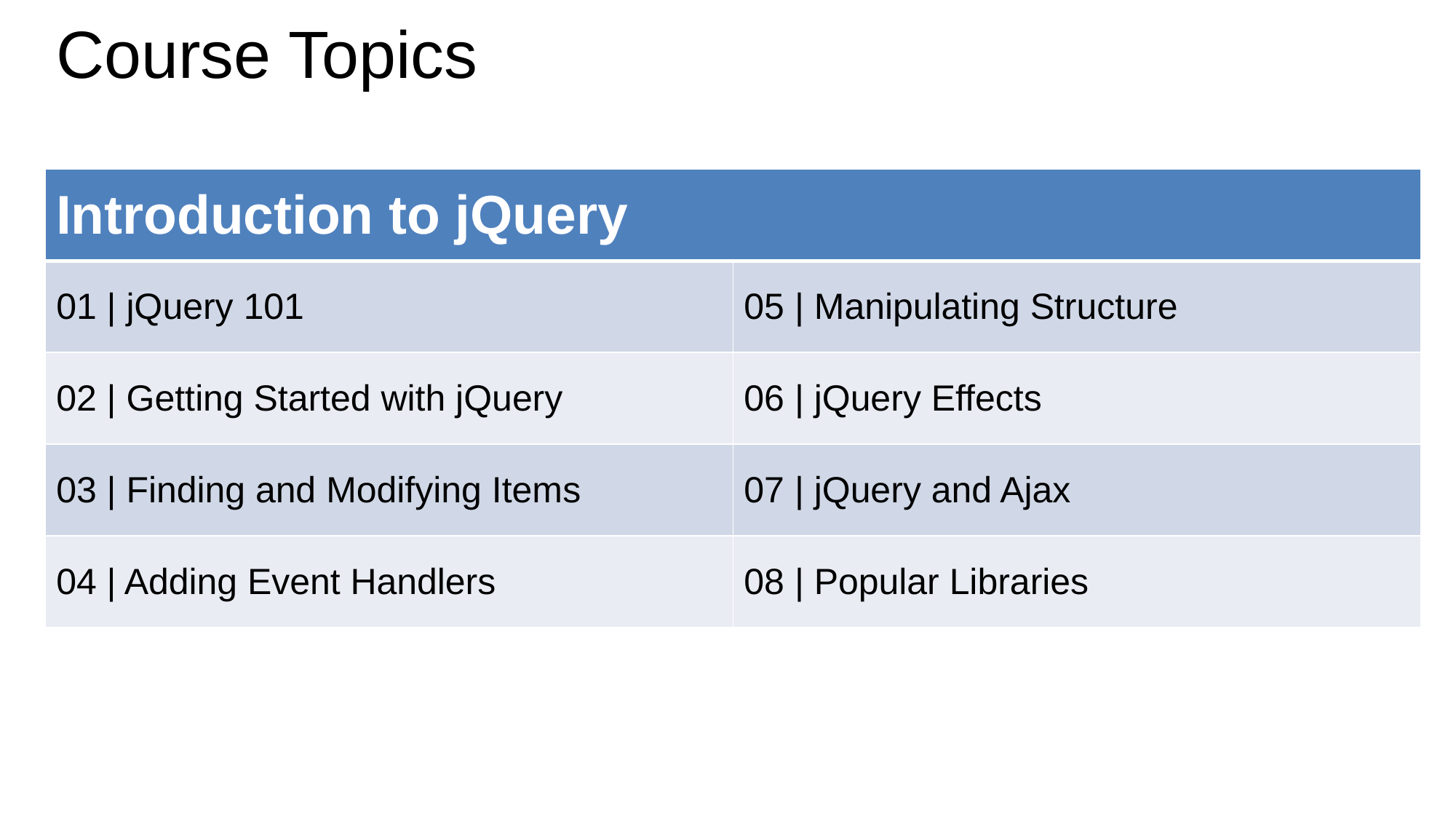

# Course Topics
| Introduction to jQuery |  |
| --- | --- |
| 01 | jQuery 101 | 05 | Manipulating Structure |
| 02 | Getting Started with jQuery | 06 | jQuery Effects |
| 03 | Finding and Modifying Items | 07 | jQuery and Ajax |
| 04 | Adding Event Handlers | 08 | Popular Libraries |